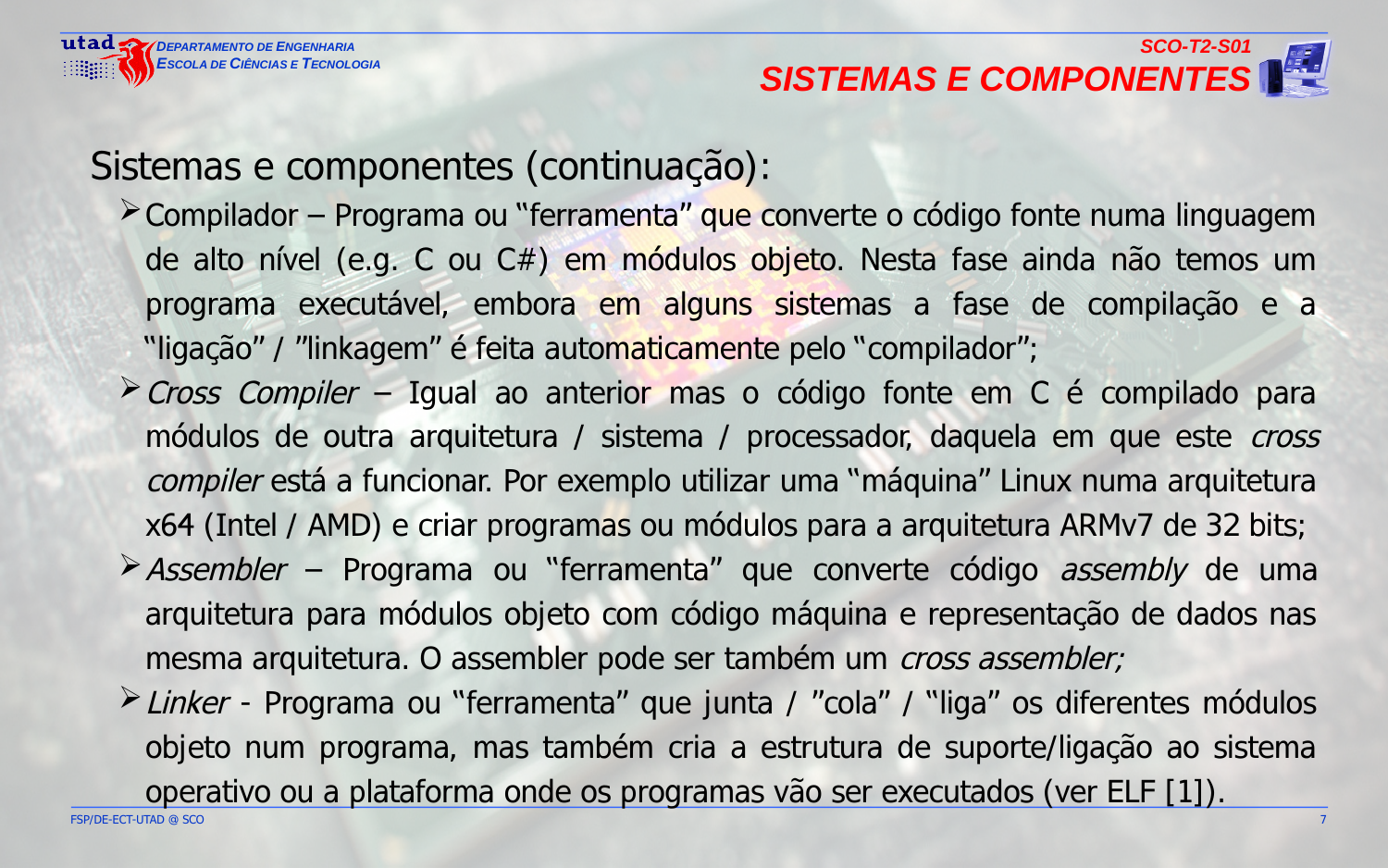

SCO-T2-S01
Sistemas e Componentes
Sistemas e componentes (continuação):
Compilador – Programa ou “ferramenta” que converte o código fonte numa linguagem de alto nível (e.g. C ou C#) em módulos objeto. Nesta fase ainda não temos um programa executável, embora em alguns sistemas a fase de compilação e a “ligação” / ”linkagem” é feita automaticamente pelo “compilador”;
Cross Compiler – Igual ao anterior mas o código fonte em C é compilado para módulos de outra arquitetura / sistema / processador, daquela em que este cross compiler está a funcionar. Por exemplo utilizar uma “máquina” Linux numa arquitetura x64 (Intel / AMD) e criar programas ou módulos para a arquitetura ARMv7 de 32 bits;
Assembler – Programa ou “ferramenta” que converte código assembly de uma arquitetura para módulos objeto com código máquina e representação de dados nas mesma arquitetura. O assembler pode ser também um cross assembler;
Linker - Programa ou “ferramenta” que junta / ”cola” / “liga” os diferentes módulos objeto num programa, mas também cria a estrutura de suporte/ligação ao sistema operativo ou a plataforma onde os programas vão ser executados (ver ELF [1]).